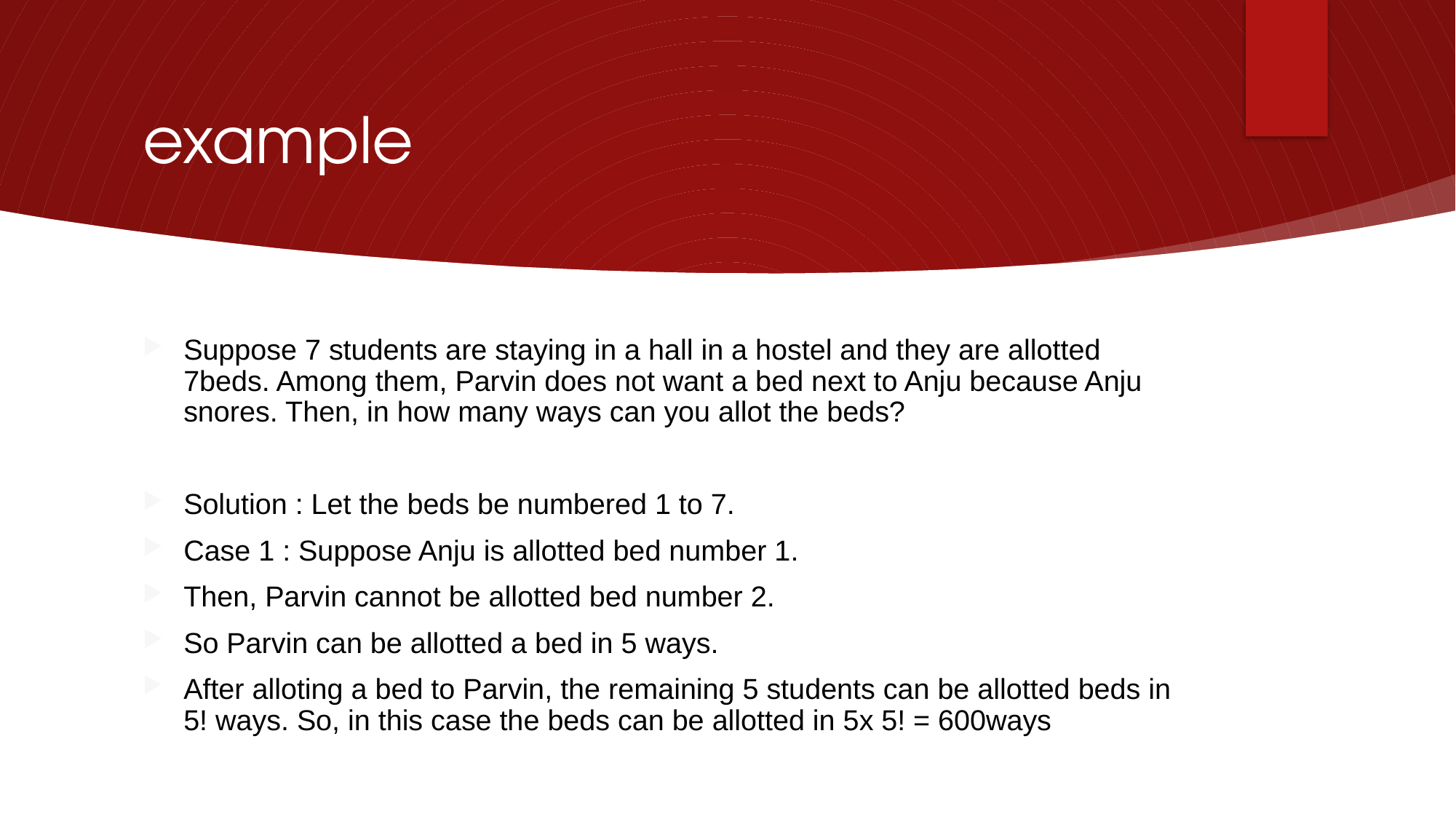

# example

Suppose 7 students are staying in a hall in a hostel and they are allotted 7beds. Among them, Parvin does not want a bed next to Anju because Anju snores. Then, in how many ways can you allot the beds?

Solution : Let the beds be numbered 1 to 7.
Case 1 : Suppose Anju is allotted bed number 1.
Then, Parvin cannot be allotted bed number 2.
So Parvin can be allotted a bed in 5 ways.
After alloting a bed to Parvin, the remaining 5 students can be allotted beds in 5! ways. So, in this case the beds can be allotted in 5x 5! = 600ways